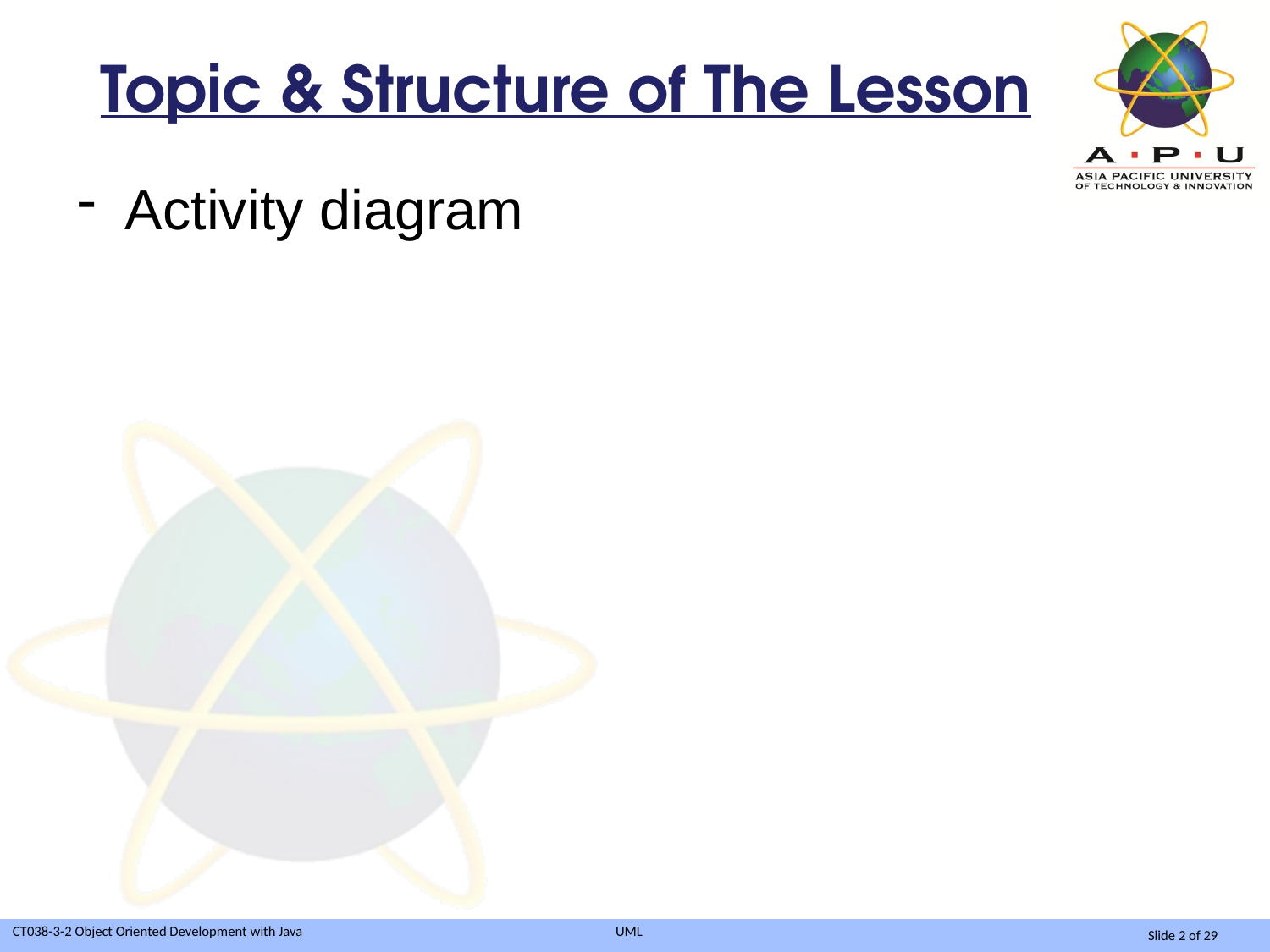

# Topic & Structure of The Lesson
Activity diagram